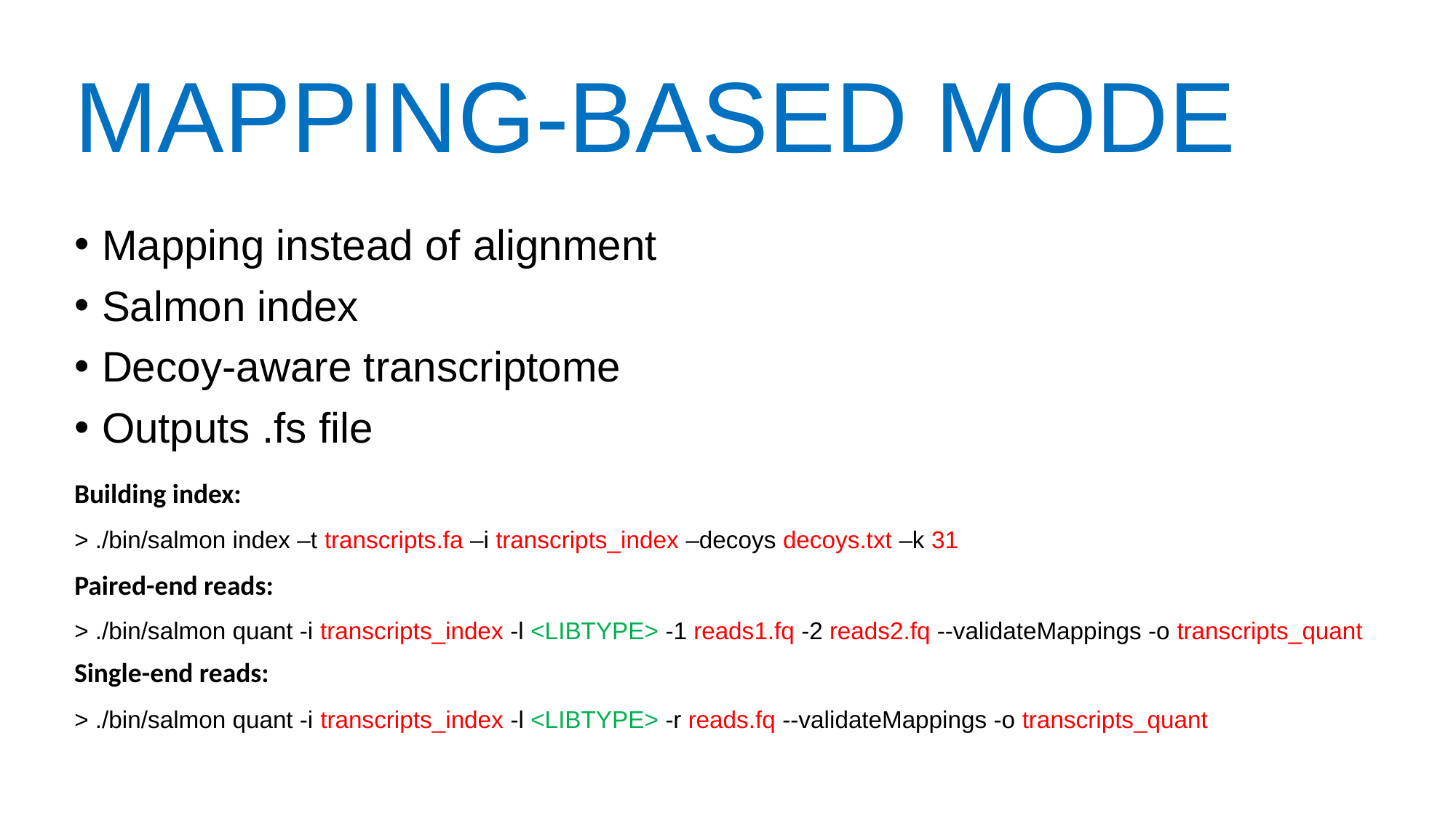

# MAPPING-BASED MODE
Mapping instead of alignment
Salmon index
Decoy-aware transcriptome
Outputs .fs file

Building index:
> ./bin/salmon index –t transcripts.fa –i transcripts_index –decoys decoys.txt –k 31
Paired-end reads:
> ./bin/salmon quant -i transcripts_index -l <LIBTYPE> -1 reads1.fq -2 reads2.fq --validateMappings -o transcripts_quant
Single-end reads:
> ./bin/salmon quant -i transcripts_index -l <LIBTYPE> -r reads.fq --validateMappings -o transcripts_quant